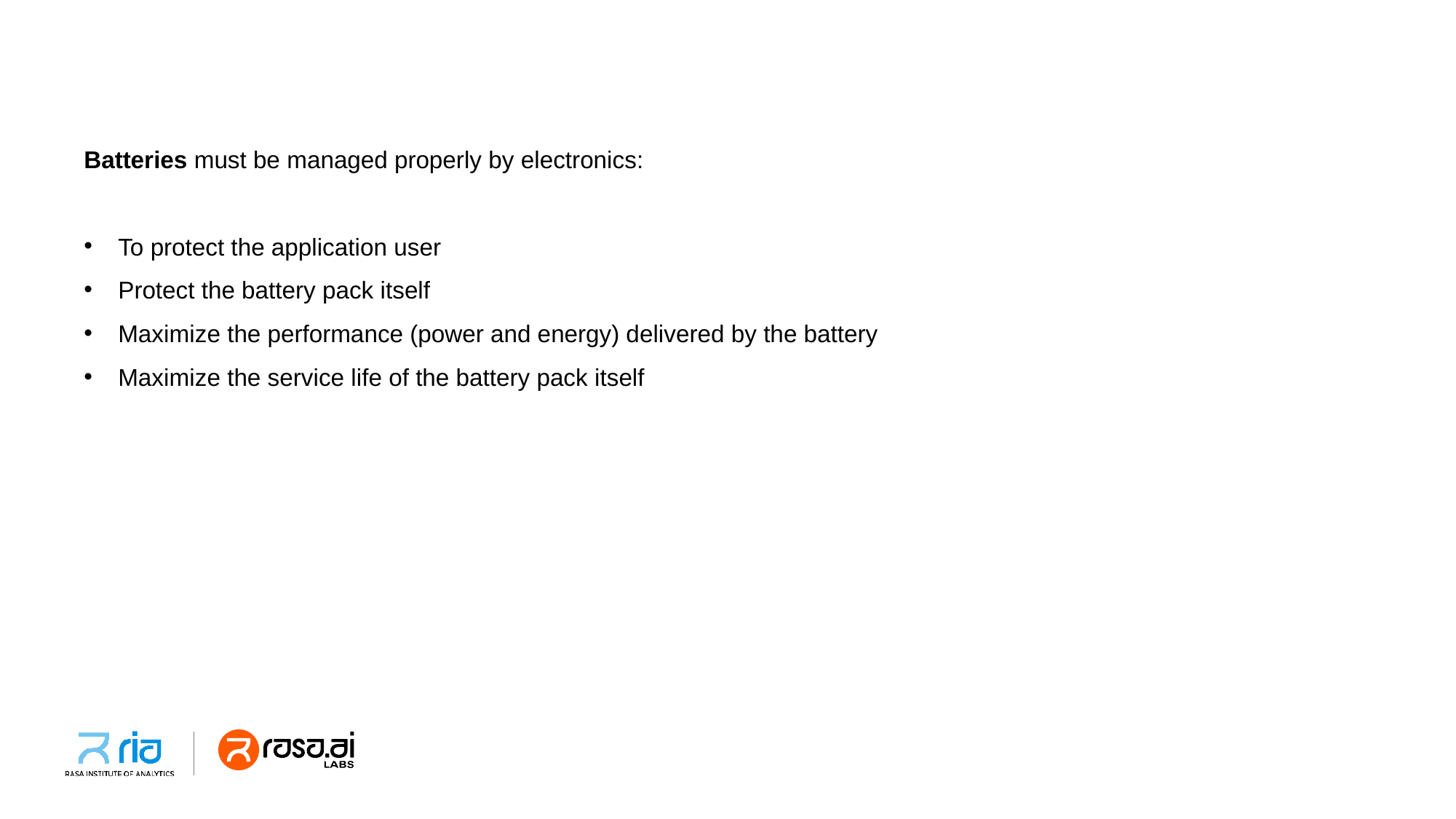

Batteries must be managed properly by electronics:

To protect the application user
Protect the battery pack itself
Maximize the performance (power and energy) delivered by the battery
Maximize the service life of the battery pack itself